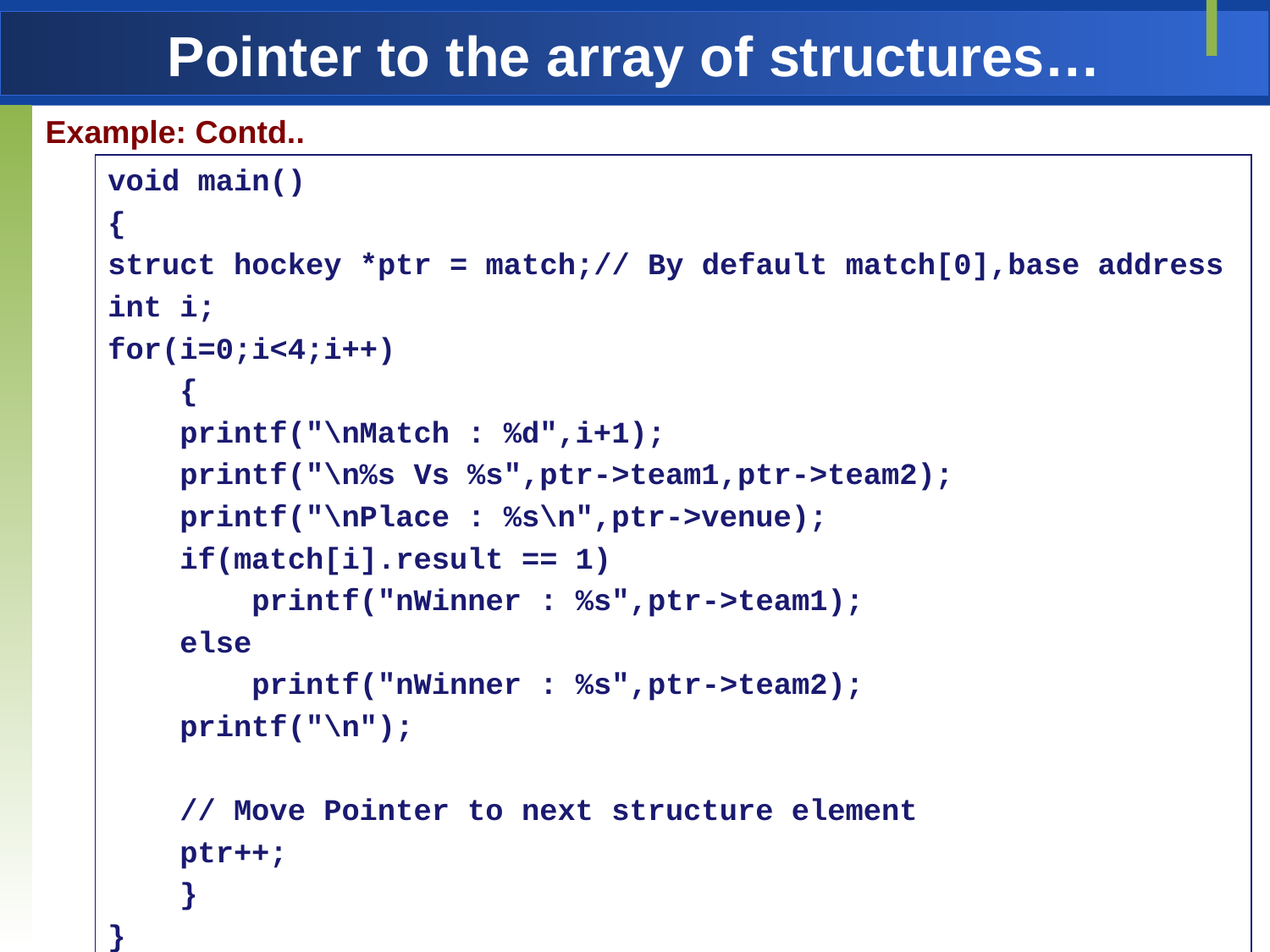

# Pointer to the array of structures…
Example: Contd..
void main()
{
struct hockey *ptr = match;// By default match[0],base address
int i;
for(i=0;i<4;i++)
    {
    printf("\nMatch : %d",i+1);
    printf("\n%s Vs %s",ptr->team1,ptr->team2);
    printf("\nPlace : %s\n",ptr->venue);
    if(match[i].result == 1)
        printf("nWinner : %s",ptr->team1);
    else
        printf("nWinner : %s",ptr->team2);
    printf("\n");

    // Move Pointer to next structure element
    ptr++;
    }
}